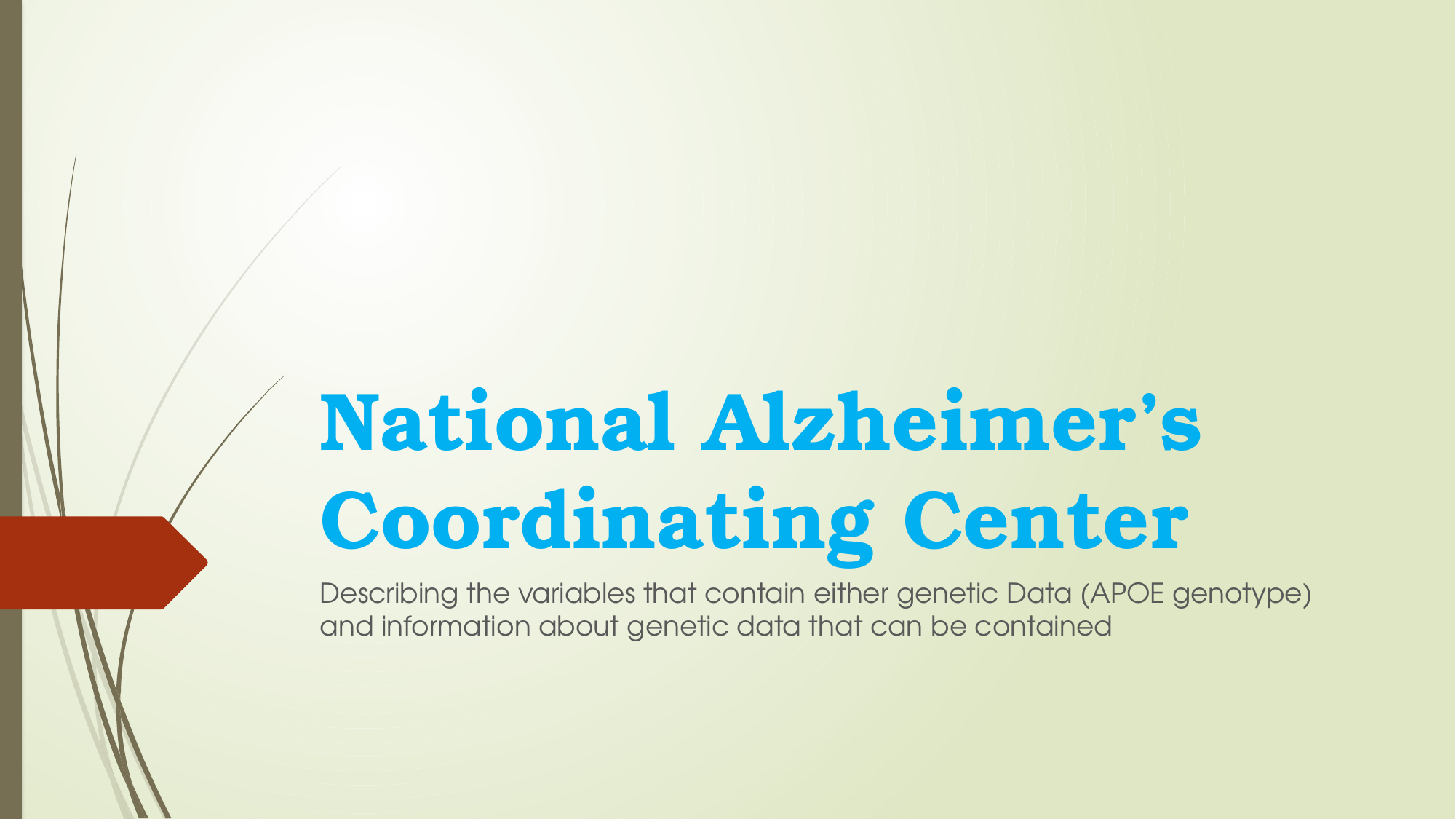

# National Alzheimer’s Coordinating Center
Describing the variables that contain either genetic Data (APOE genotype) and information about genetic data that can be contained